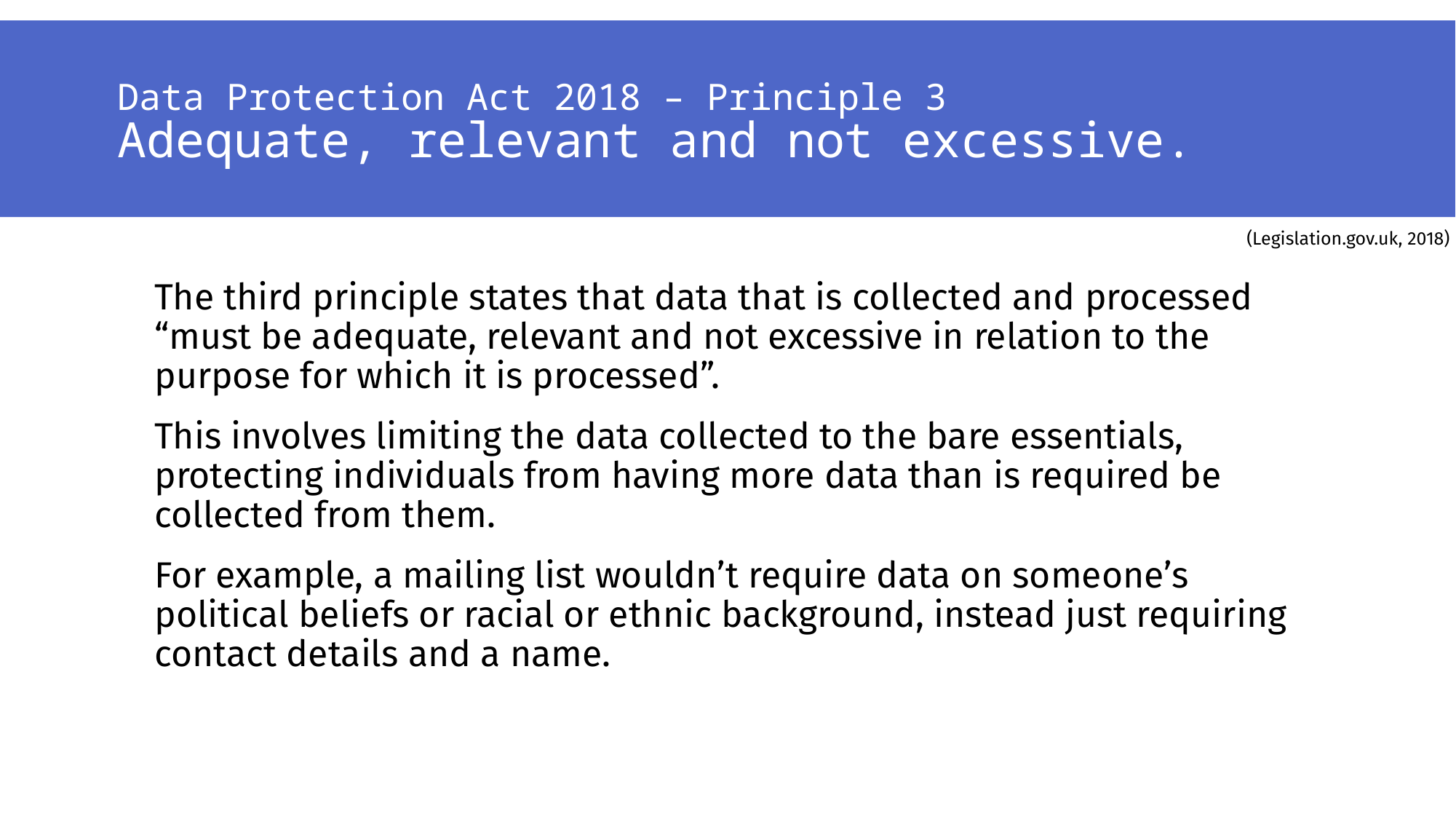

# Data Protection Act 2018 – Principle 3 Adequate, relevant and not excessive.
(Legislation.gov.uk, 2018)
The third principle states that data that is collected and processed “must be adequate, relevant and not excessive in relation to the purpose for which it is processed”.
This involves limiting the data collected to the bare essentials, protecting individuals from having more data than is required be collected from them.
For example, a mailing list wouldn’t require data on someone’s political beliefs or racial or ethnic background, instead just requiring contact details and a name.